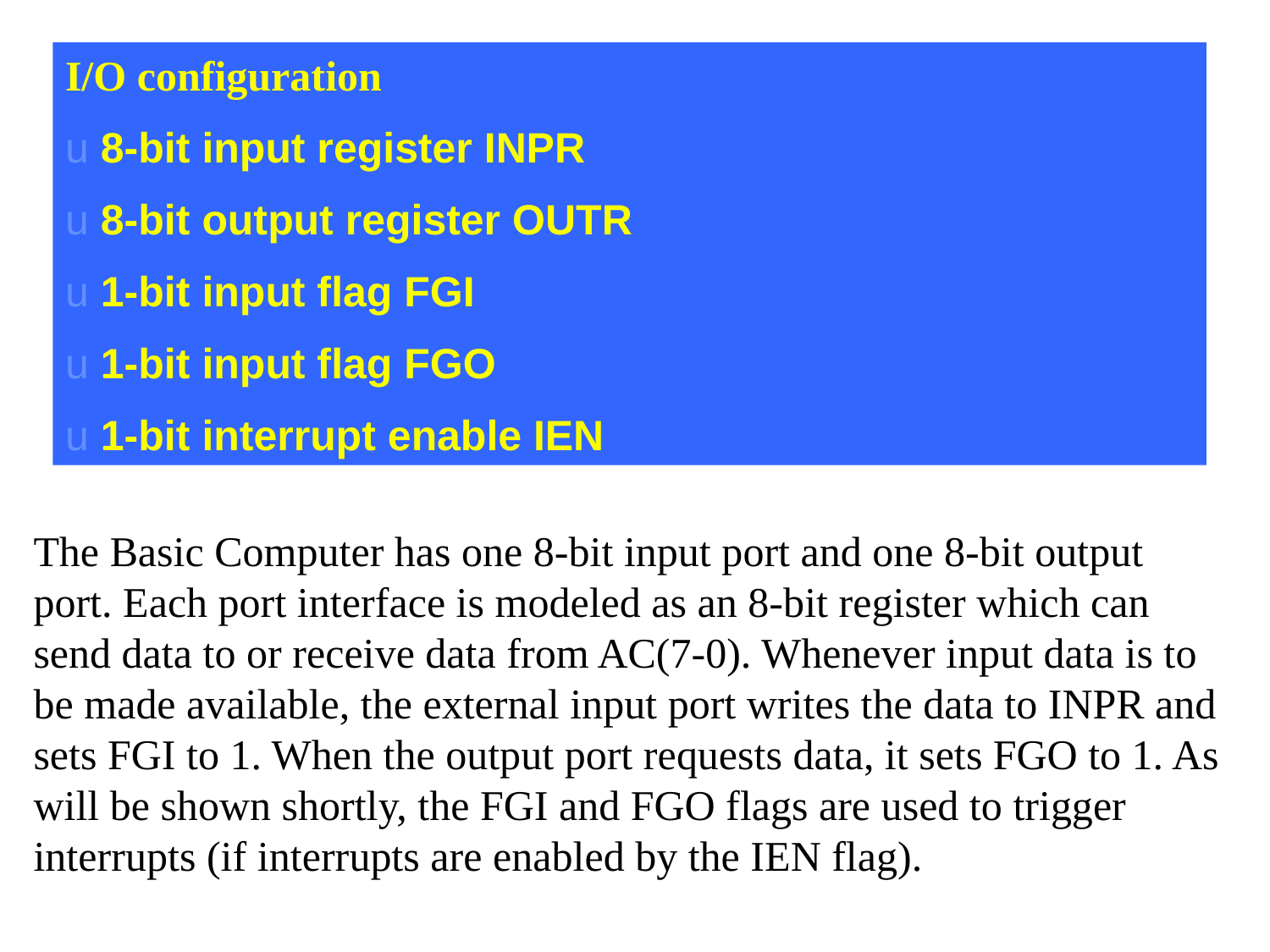

I/O configuration
u 8-bit input register INPR
u 8-bit output register OUTR
u 1-bit input flag FGI
u 1-bit input flag FGO
u 1-bit interrupt enable IEN
The Basic Computer has one 8-bit input port and one 8-bit output port. Each port interface is modeled as an 8-bit register which can send data to or receive data from AC(7-0). Whenever input data is to be made available, the external input port writes the data to INPR and sets FGI to 1. When the output port requests data, it sets FGO to 1. As will be shown shortly, the FGI and FGO flags are used to trigger interrupts (if interrupts are enabled by the IEN flag).